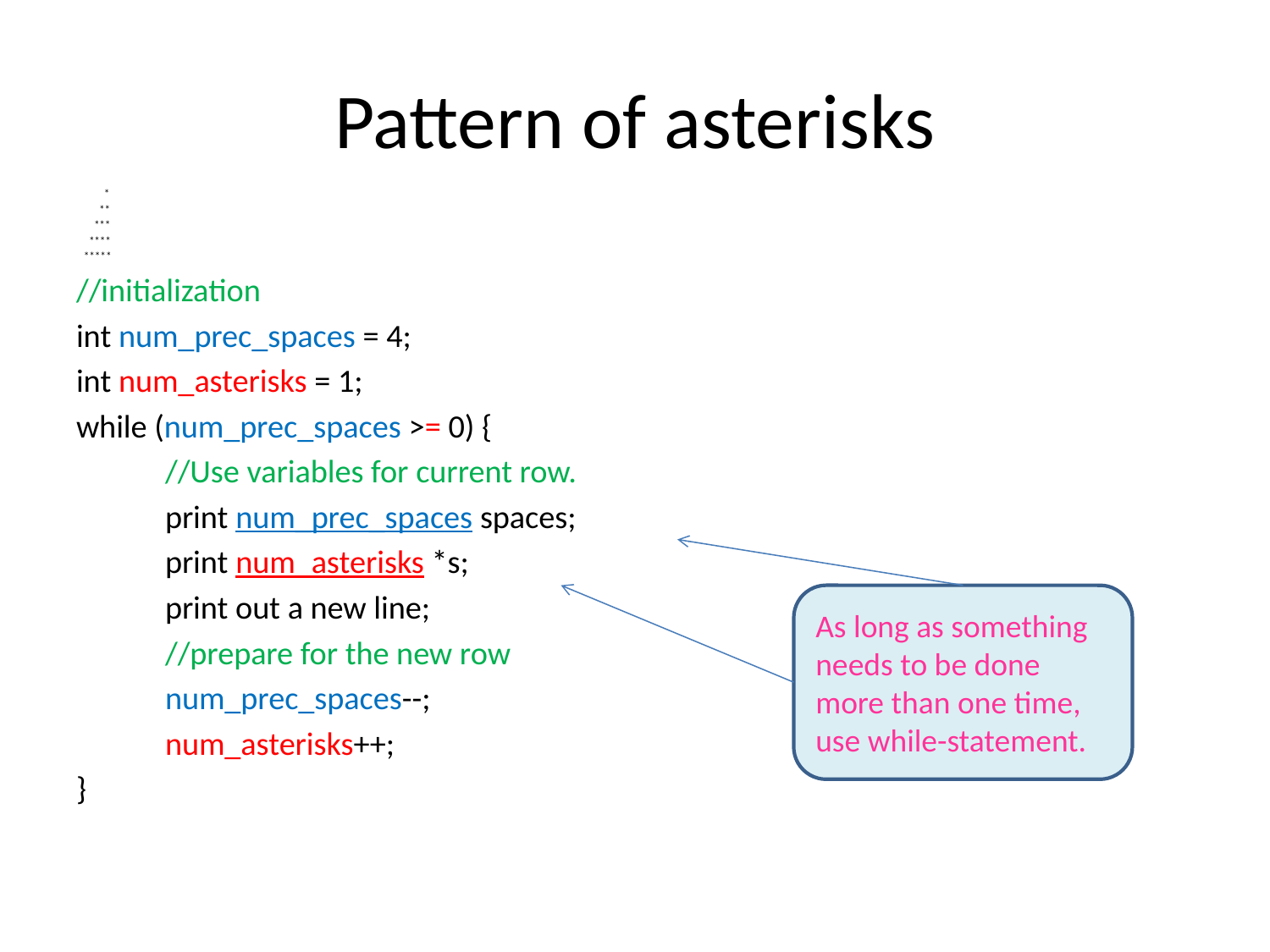

# Pattern of asterisks
           *
         **
       ***
     ****
   *****
//initialization
int num_prec_spaces = 4;
int num_asterisks = 1;
while (num_prec_spaces >= 0) {
            //Use variables for current row.
            print num_prec_spaces spaces;
            print num_asterisks *s;
            print out a new line;
            //prepare for the new row
            num_prec_spaces--;
            num_asterisks++;
}

As long as something needs to be done more than one time, use while-statement.